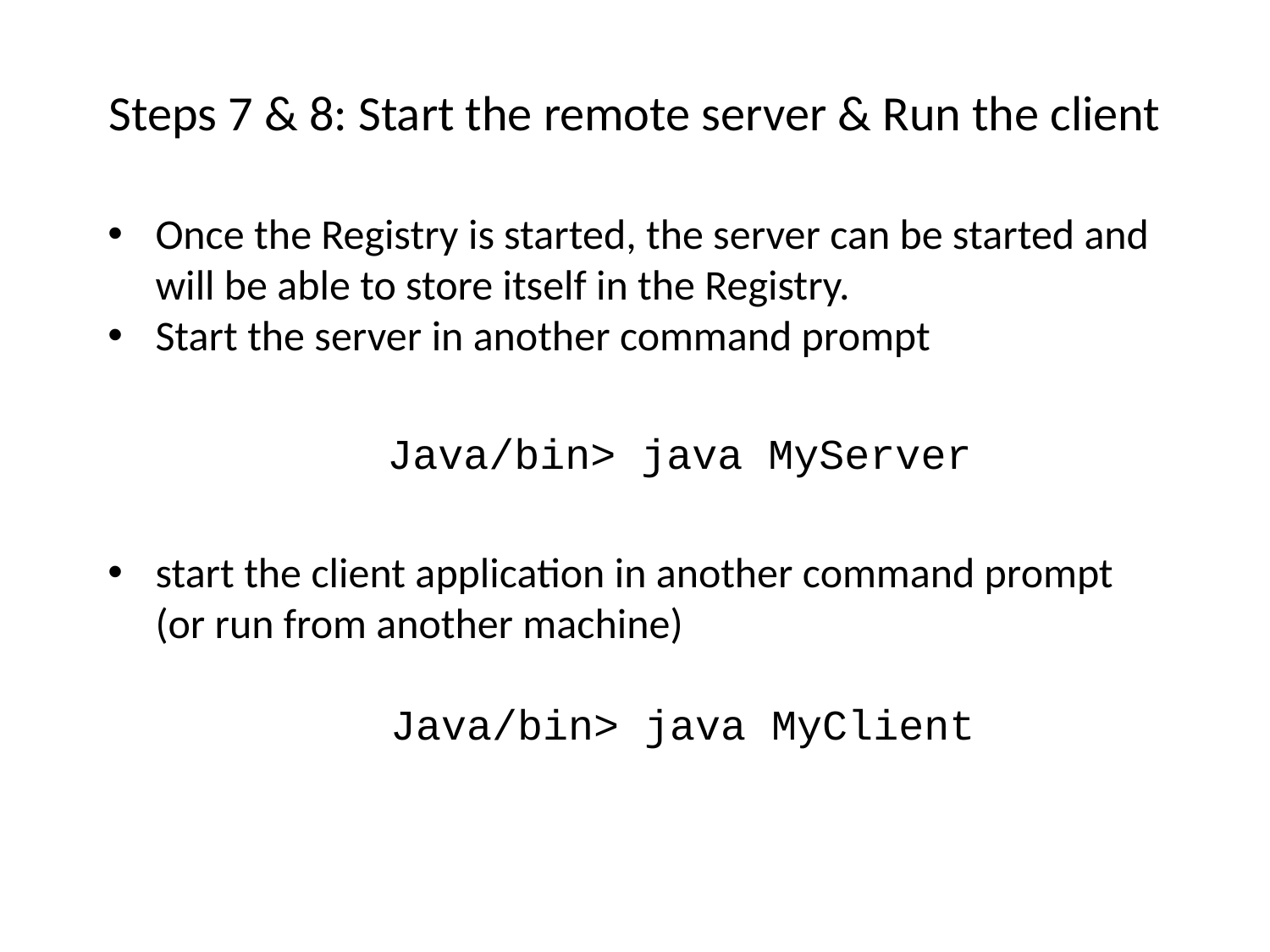

Steps 7 & 8: Start the remote server & Run the client
Once the Registry is started, the server can be started and will be able to store itself in the Registry.
Start the server in another command prompt

		 Java/bin> java MyServer

start the client application in another command prompt
     (or run from another machine)

		   Java/bin> java MyClient